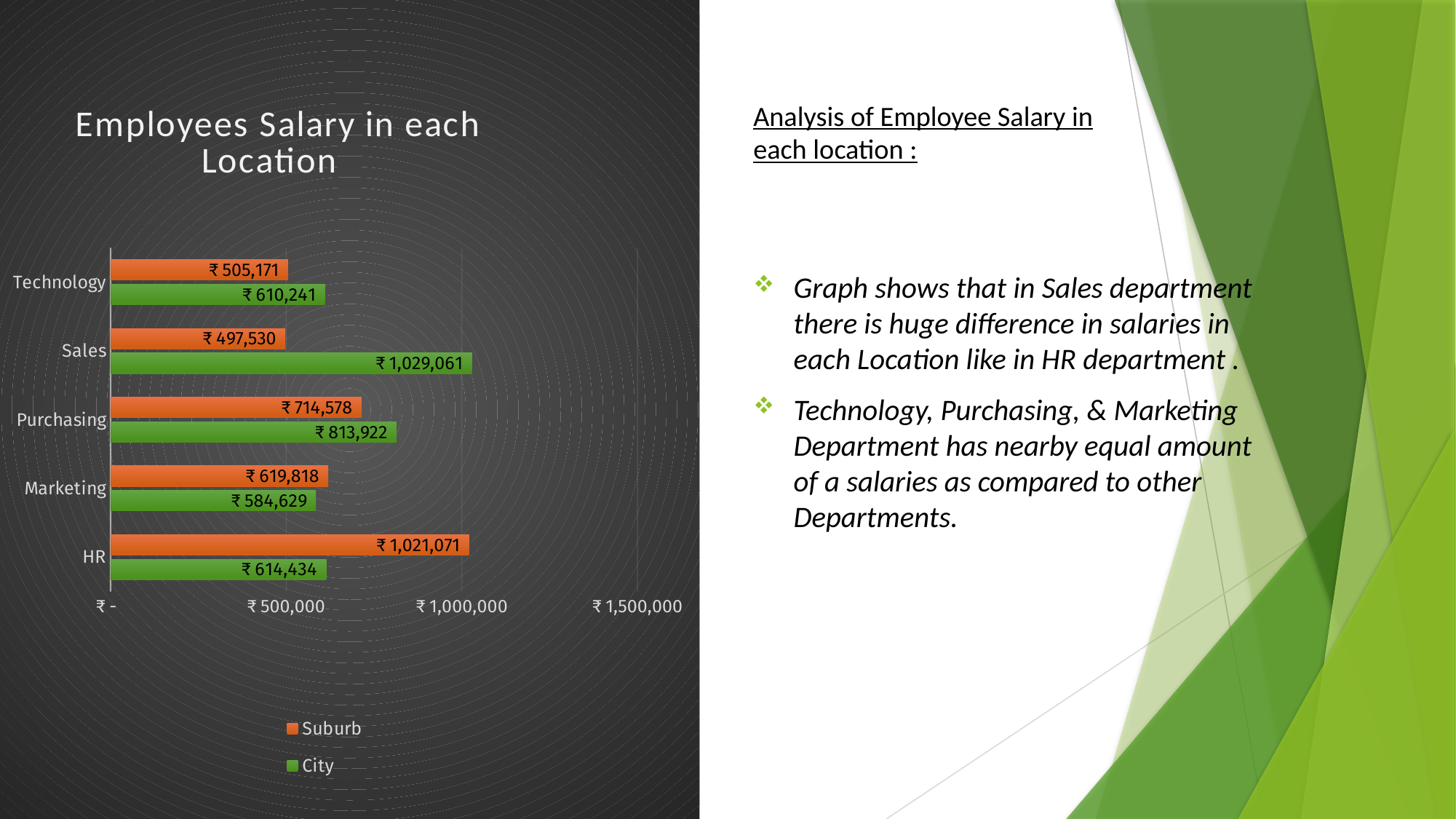

### Chart: Employees Salary in each Location

| Category | City | Suburb |
|---|---|---|
| HR | 614434.0 | 1021071.0 |
| Marketing | 584629.0 | 619818.0 |
| Purchasing | 813922.0 | 714578.0 |
| Sales | 1029061.0 | 497530.0 |
| Technology | 610241.0 | 505171.0 |
# Analysis of Employee Salary in
each location :
Graph shows that in Sales department there is huge difference in salaries in each Location like in HR department .
Technology, Purchasing, & Marketing Department has nearby equal amount of a salaries as compared to other Departments.